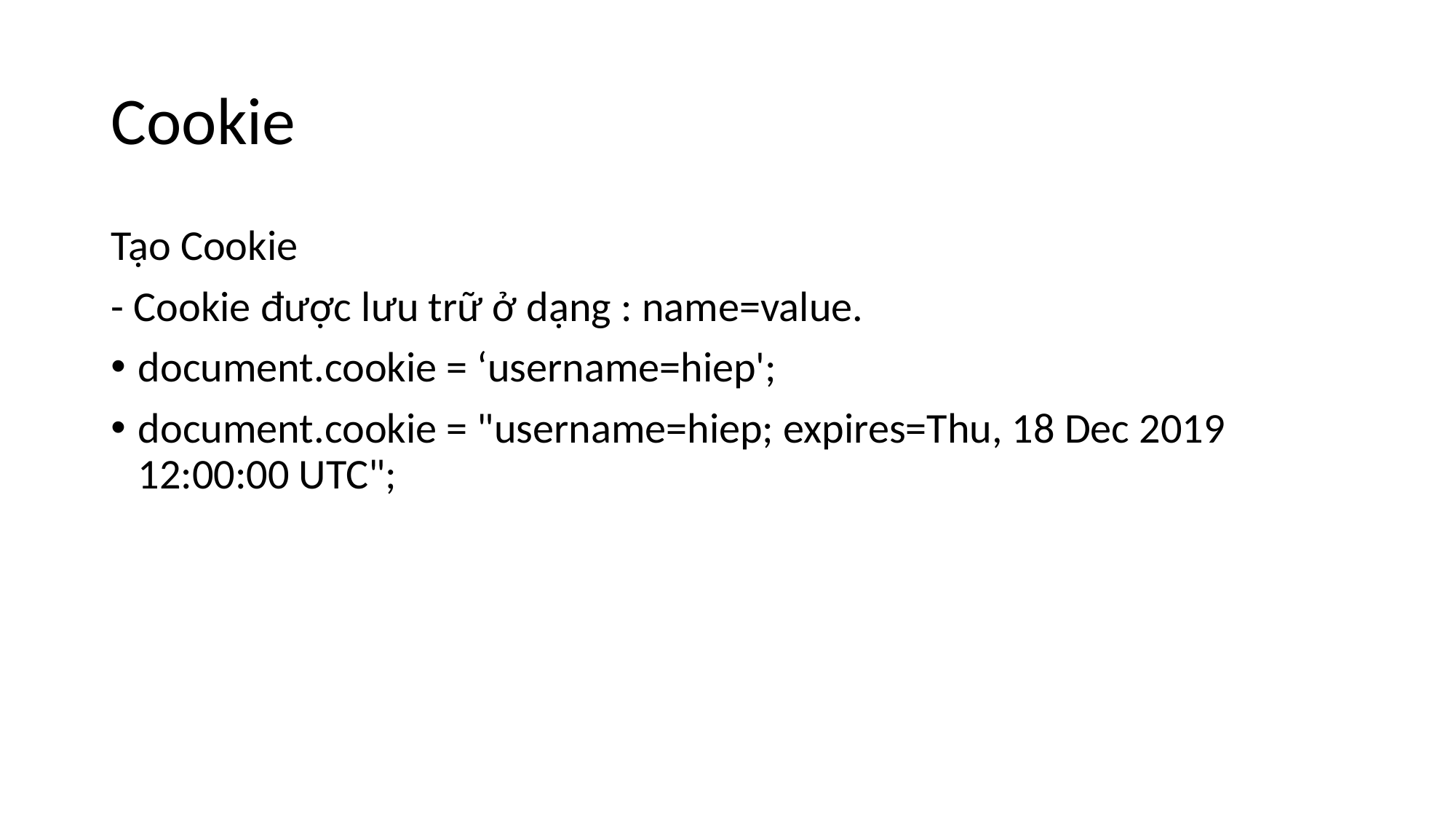

# Cookie
Tạo Cookie
- Cookie được lưu trữ ở dạng : name=value.
document.cookie = ‘username=hiep';
document.cookie = "username=hiep; expires=Thu, 18 Dec 2019 12:00:00 UTC";